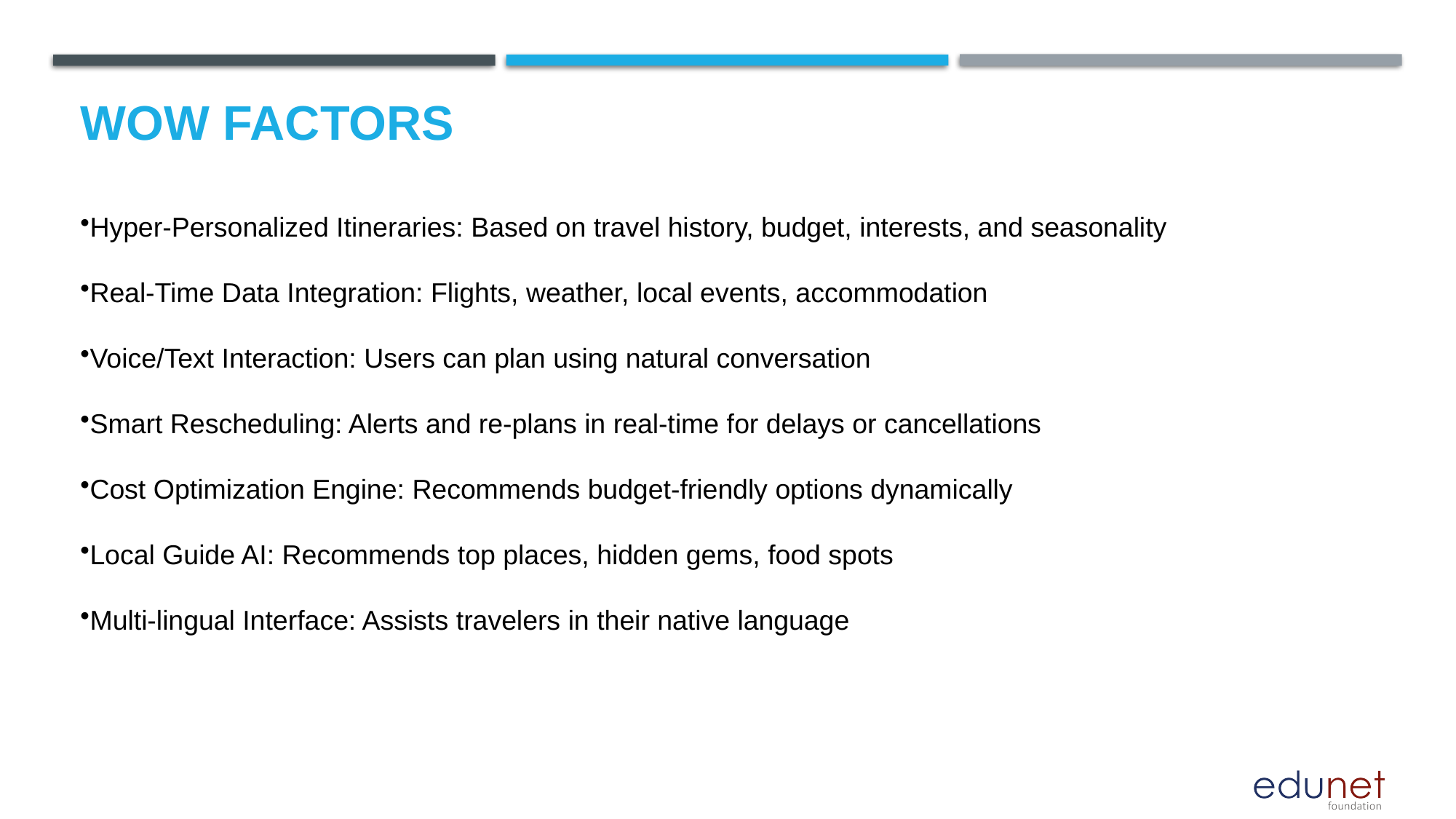

# Wow factors
Hyper-Personalized Itineraries: Based on travel history, budget, interests, and seasonality

Real-Time Data Integration: Flights, weather, local events, accommodation

Voice/Text Interaction: Users can plan using natural conversation

Smart Rescheduling: Alerts and re-plans in real-time for delays or cancellations

Cost Optimization Engine: Recommends budget-friendly options dynamically

Local Guide AI: Recommends top places, hidden gems, food spots

Multi-lingual Interface: Assists travelers in their native language